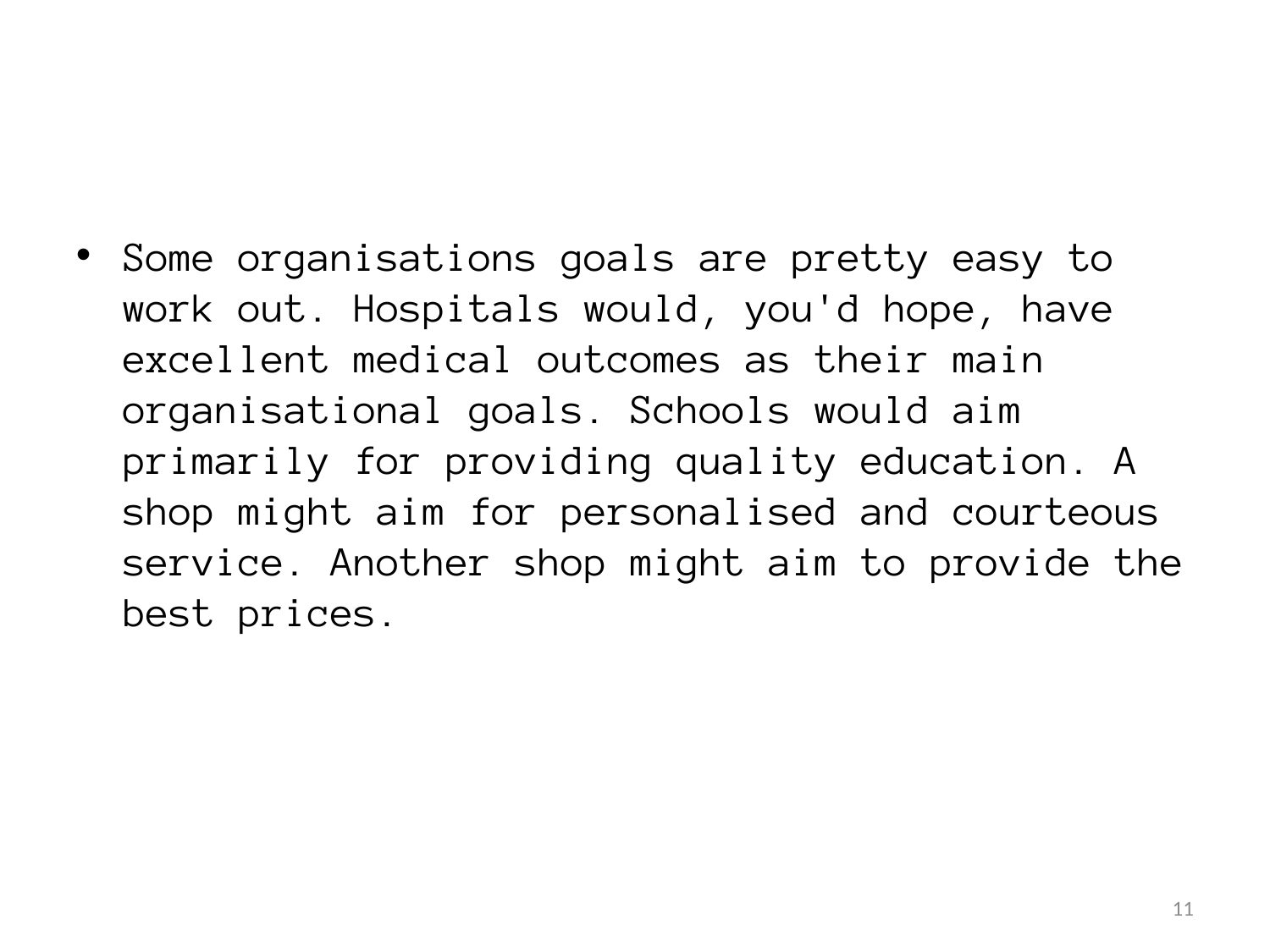

#
Some organisations goals are pretty easy to work out. Hospitals would, you'd hope, have excellent medical outcomes as their main organisational goals. Schools would aim primarily for providing quality education. A shop might aim for personalised and courteous service. Another shop might aim to provide the best prices.

11